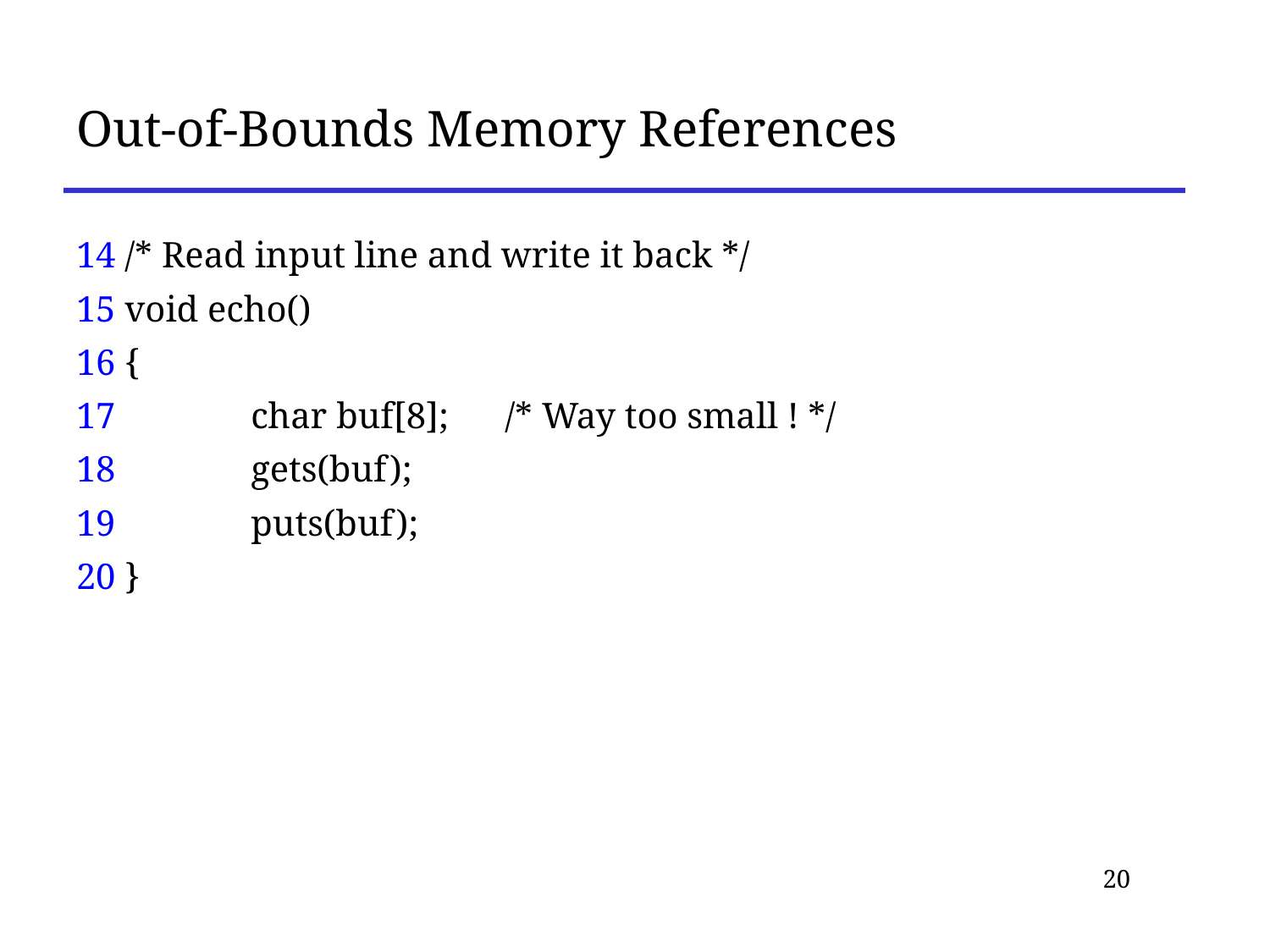

# Out-of-Bounds Memory References
14 /* Read input line and write it back */
15 void echo()
16 {
17 	char buf[8]; 	/* Way too small ! */
18 	gets(buf);
19 	puts(buf);
20 }
20